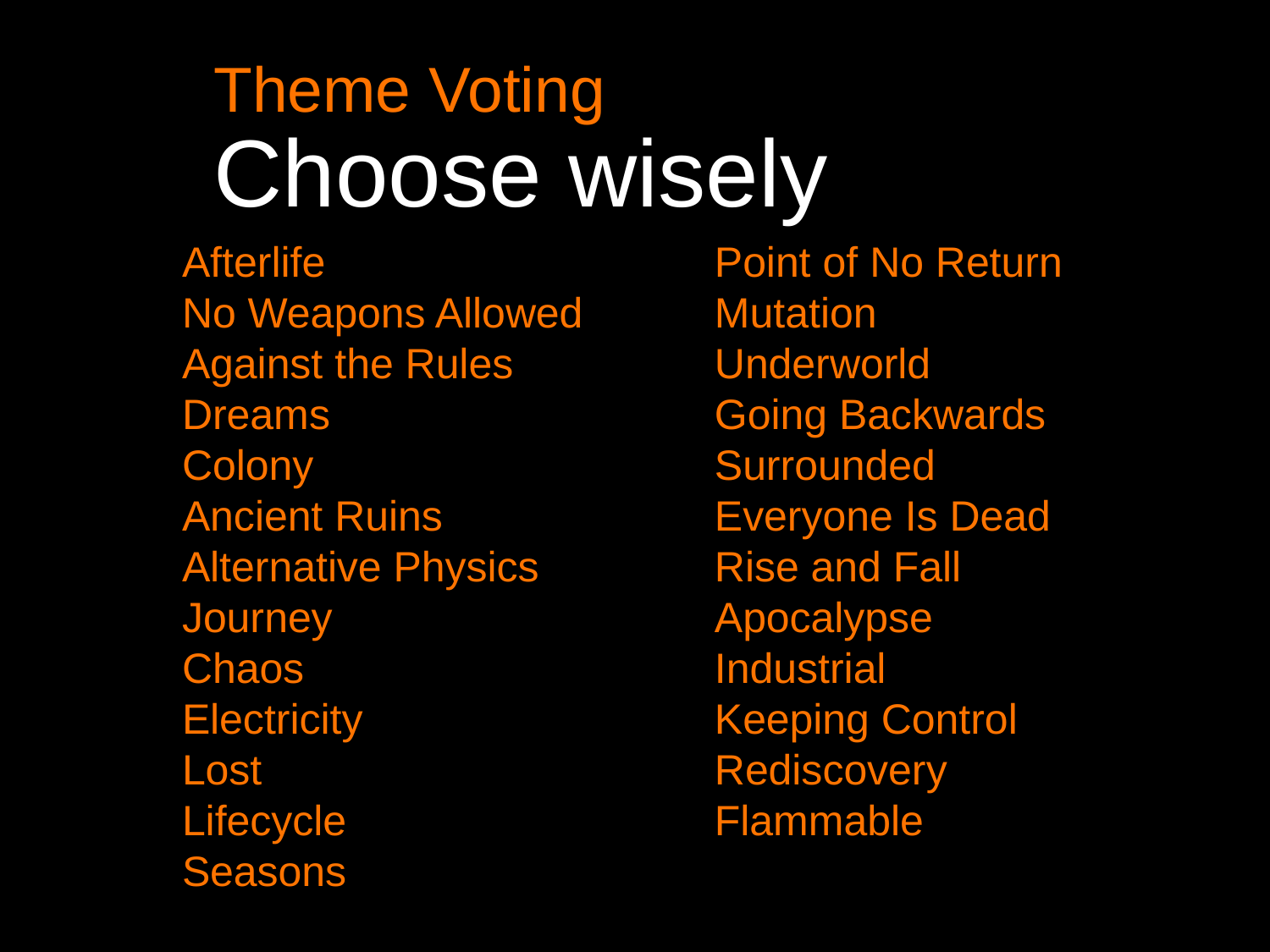

Theme Voting
Choose wisely
Afterlife
No Weapons Allowed
Against the Rules
Dreams
Colony
Ancient Ruins
Alternative Physics
Journey
Chaos
Electricity
Lost
Lifecycle
Seasons
Point of No Return
Mutation
Underworld
Going Backwards
Surrounded
Everyone Is Dead
Rise and Fall
Apocalypse
Industrial
Keeping Control
Rediscovery
Flammable